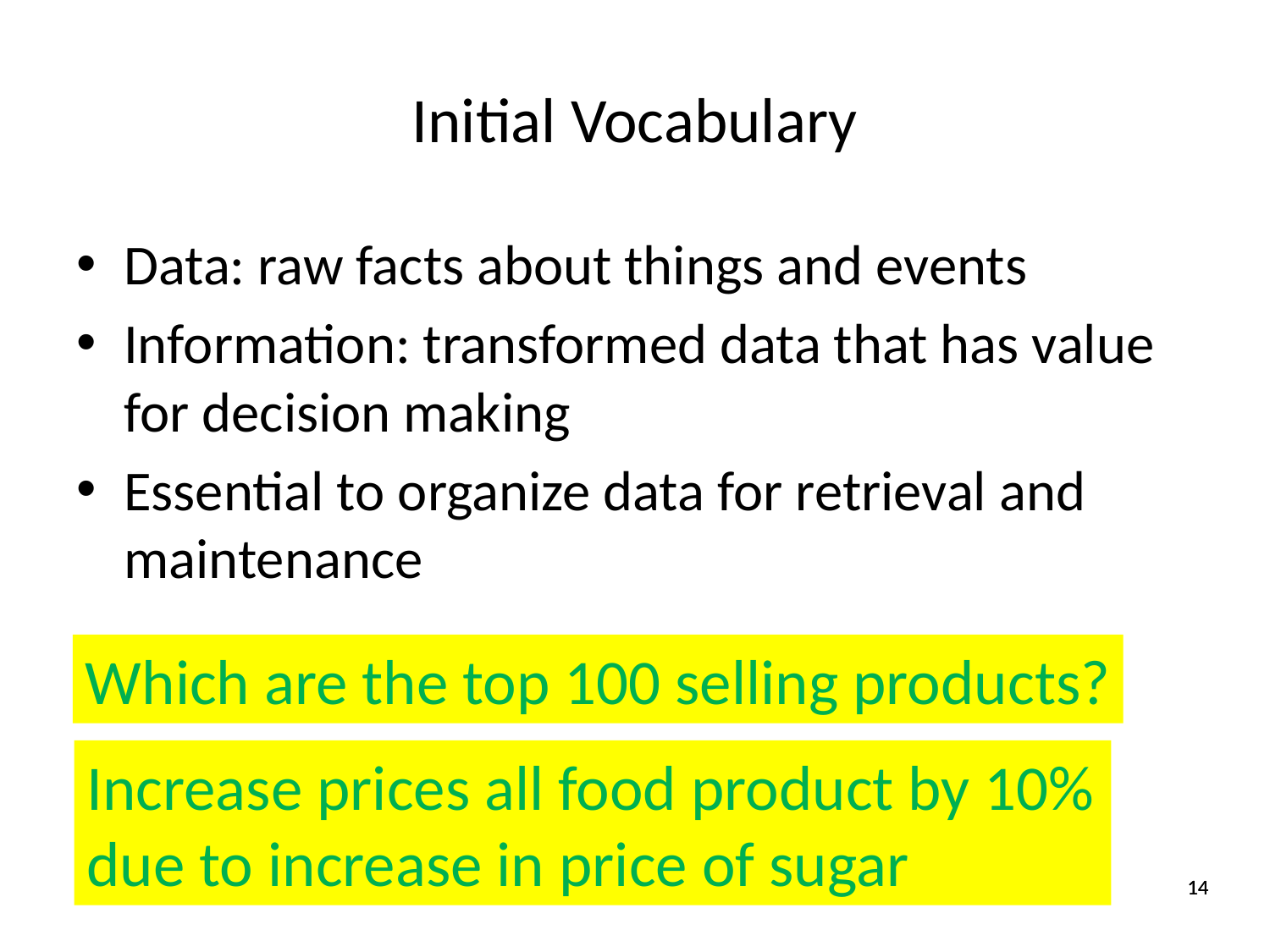

# Initial Vocabulary
Data: raw facts about things and events
Information: transformed data that has value for decision making
Essential to organize data for retrieval and maintenance
Which are the top 100 selling products?
Increase prices all food product by 10% due to increase in price of sugar